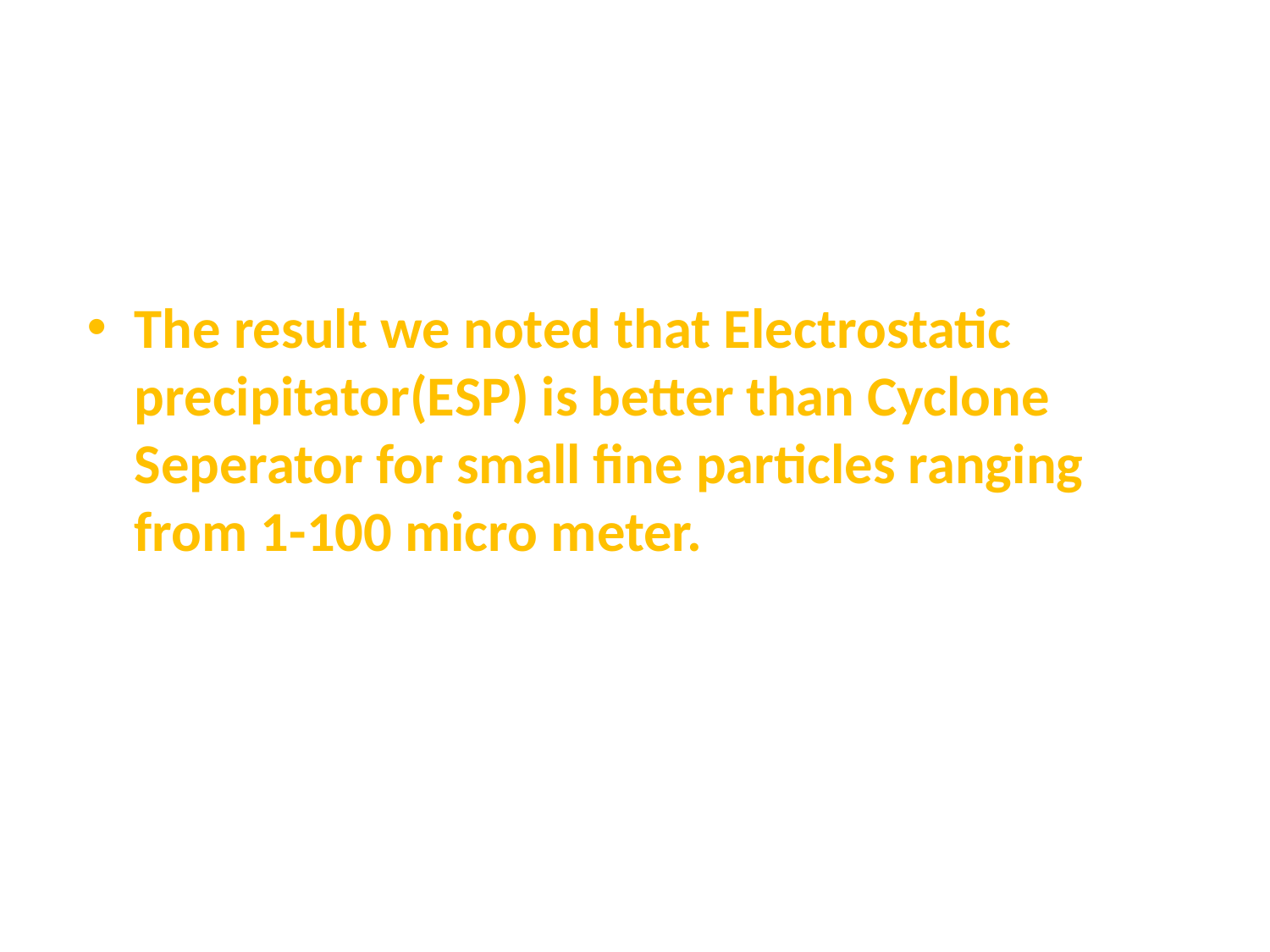

The result we noted that Electrostatic precipitator(ESP) is better than Cyclone Seperator for small fine particles ranging from 1-100 micro meter.